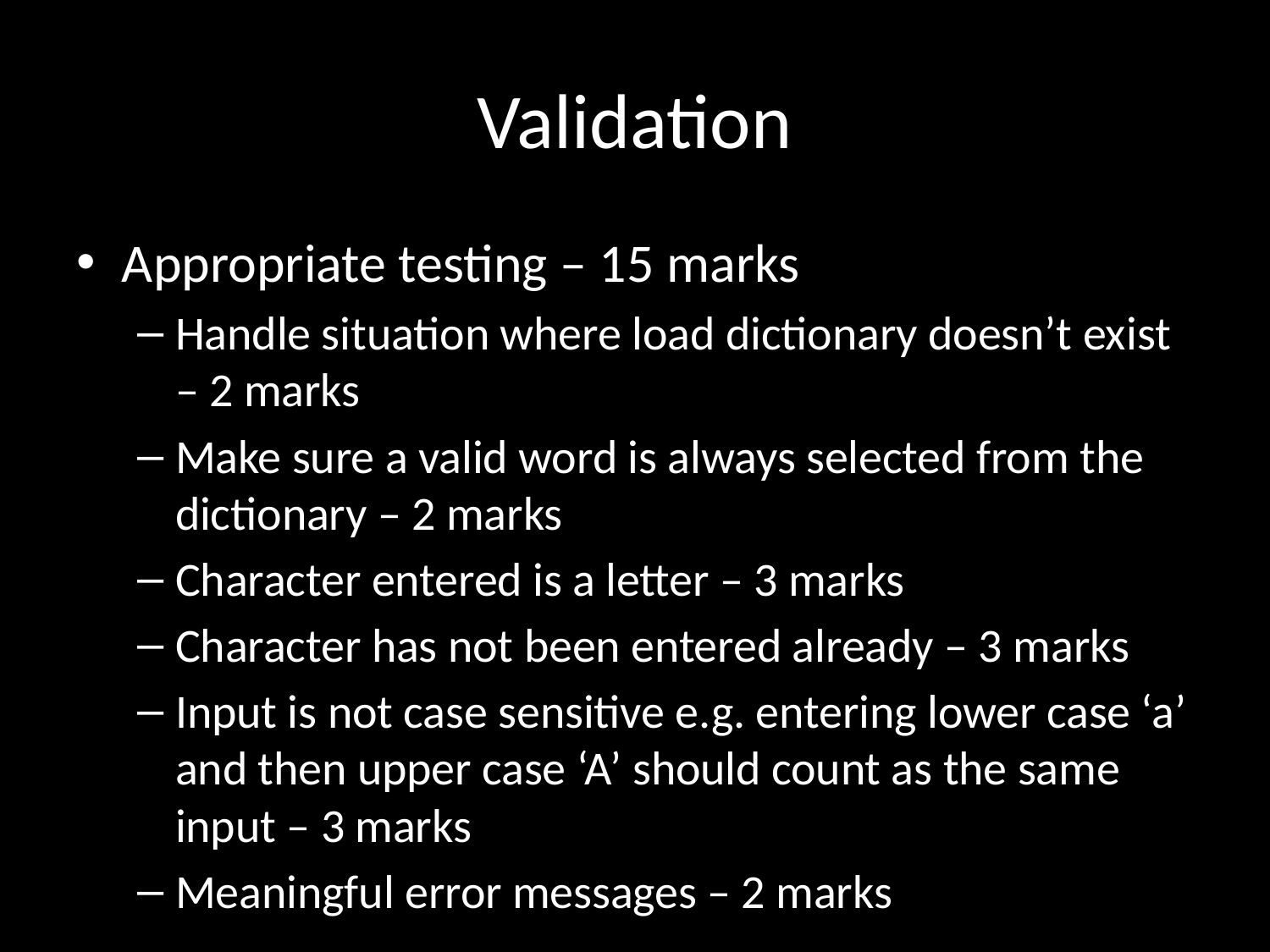

# Validation
Appropriate testing – 15 marks
Handle situation where load dictionary doesn’t exist – 2 marks
Make sure a valid word is always selected from the dictionary – 2 marks
Character entered is a letter – 3 marks
Character has not been entered already – 3 marks
Input is not case sensitive e.g. entering lower case ‘a’ and then upper case ‘A’ should count as the same input – 3 marks
Meaningful error messages – 2 marks